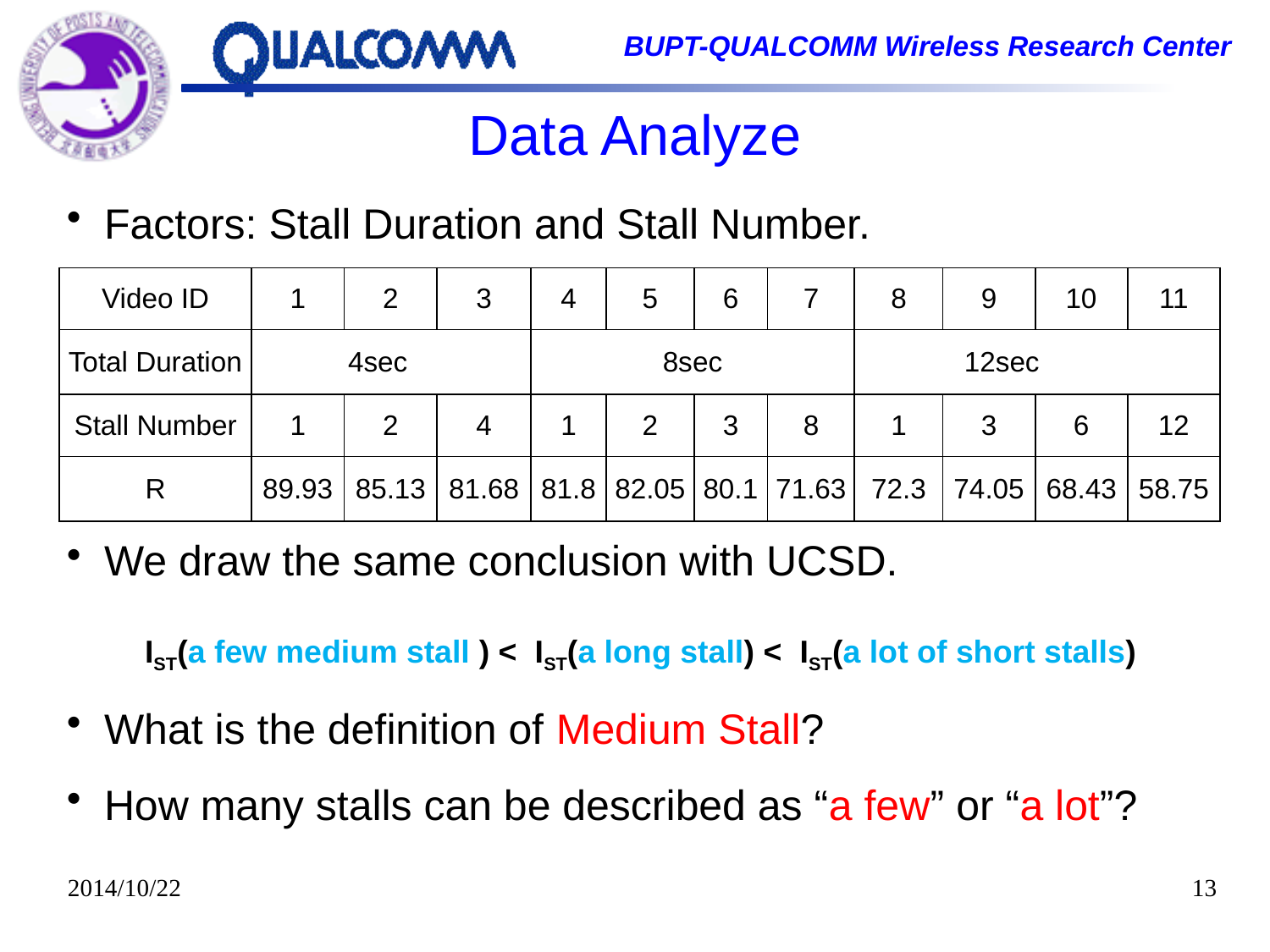

# Data Analyze
Factors: Stall Duration and Stall Number.

We draw the same conclusion with UCSD.

What is the definition of Medium Stall?
How many stalls can be described as “a few” or “a lot”?
| Video ID | 1 | 2 | 3 | 4 | 5 | 6 | 7 | 8 | 9 | 10 | 11 |
| --- | --- | --- | --- | --- | --- | --- | --- | --- | --- | --- | --- |
| Total Duration | 4sec |  |  | 8sec |  |  |  | 12sec |  |  |  |
| Stall Number | 1 | 2 | 4 | 1 | 2 | 3 | 8 | 1 | 3 | 6 | 12 |
| R | 89.93 | 85.13 | 81.68 | 81.8 | 82.05 | 80.1 | 71.63 | 72.3 | 74.05 | 68.43 | 58.75 |
IST(a few medium stall ) <  IST(a long stall) <  IST(a lot of short stalls)
2014/10/22
13